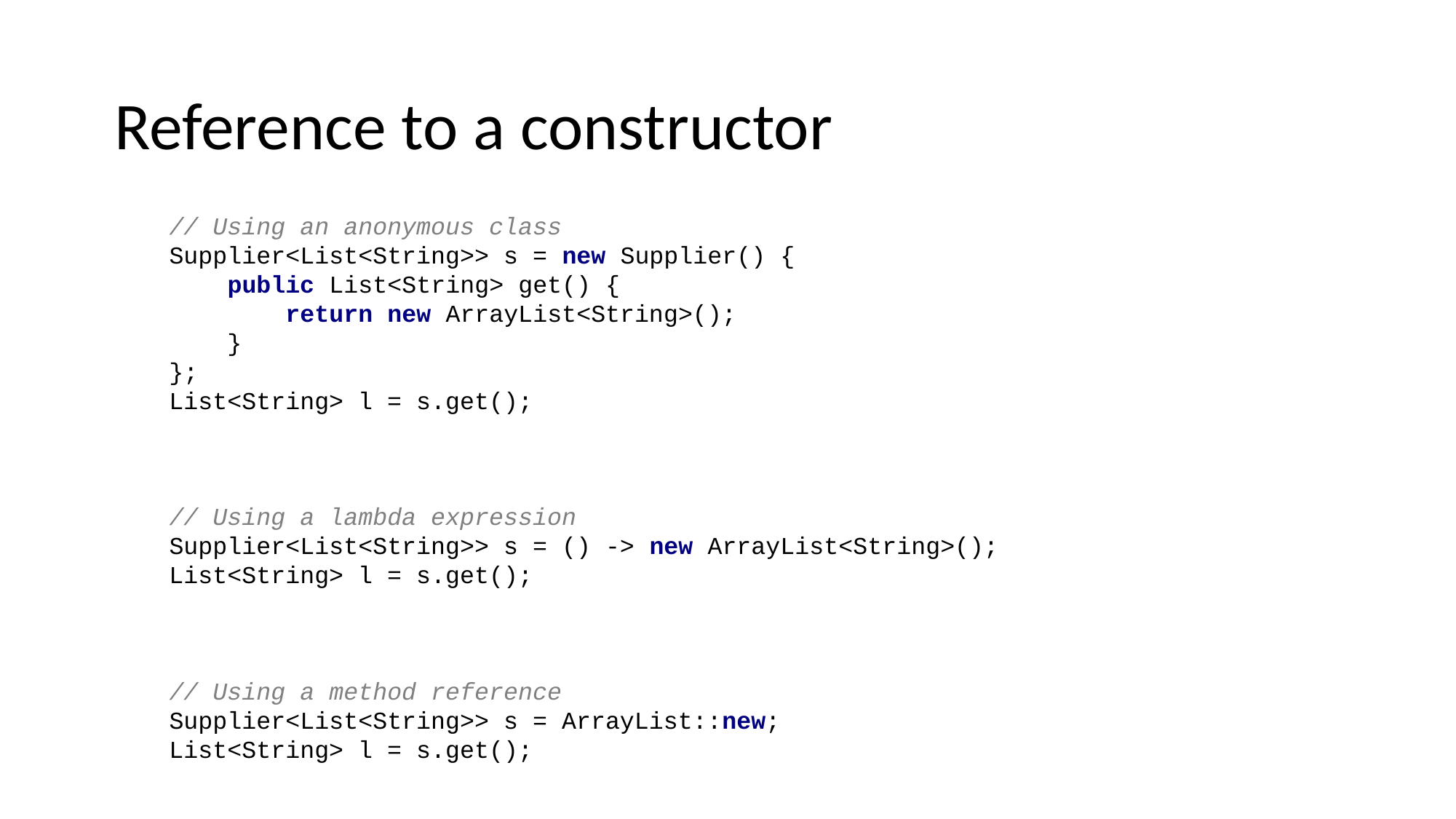

# Reference to a constructor
    // Using an anonymous class
    Supplier<List<String>> s = new Supplier() {
        public List<String> get() {
            return new ArrayList<String>();
        }
    };
    List<String> l = s.get();

    // Using a lambda expression
    Supplier<List<String>> s = () -> new ArrayList<String>();
    List<String> l = s.get();

    // Using a method reference
    Supplier<List<String>> s = ArrayList::new;
    List<String> l = s.get();